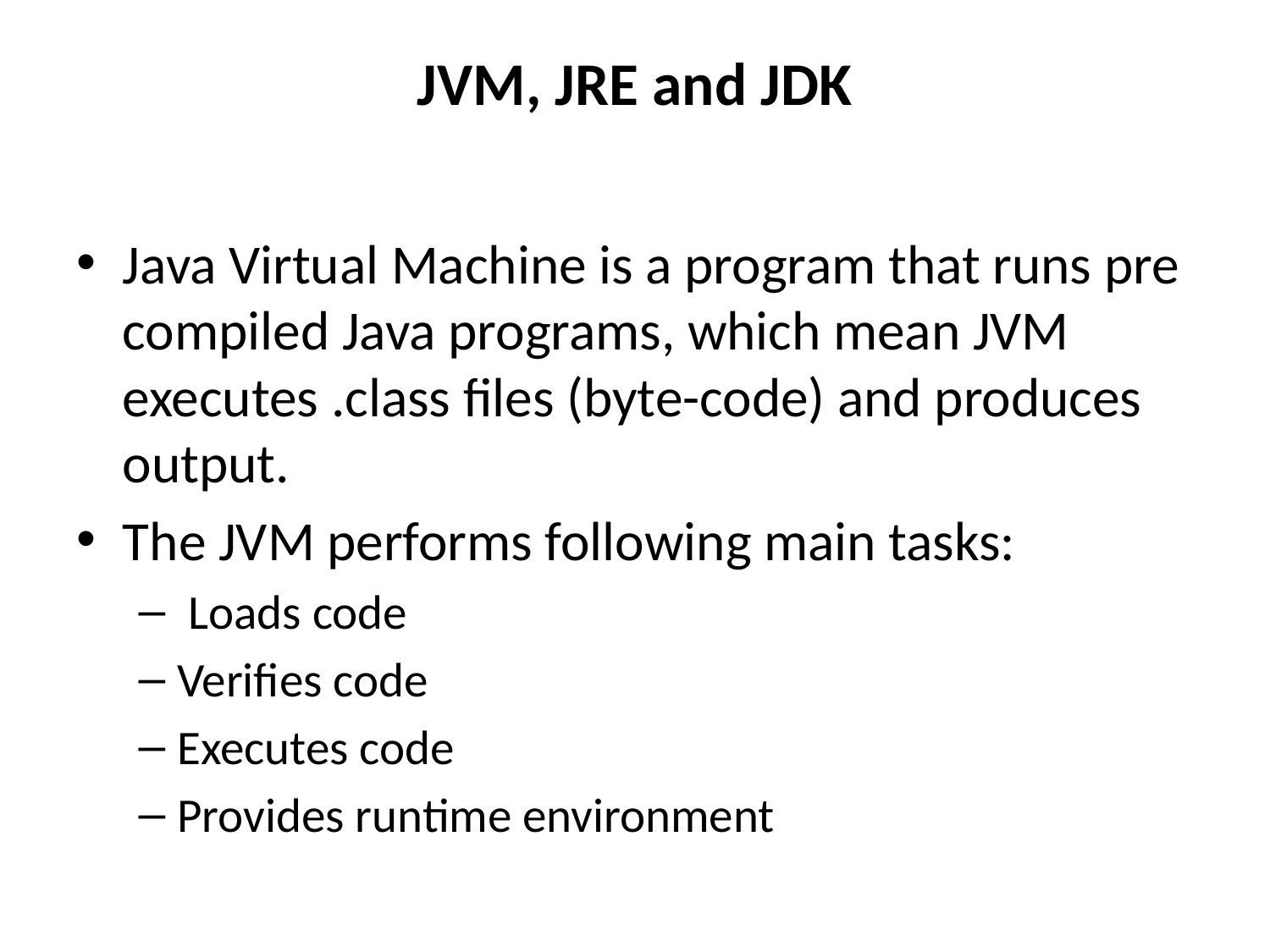

# JVM, JRE and JDK
Java Virtual Machine is a program that runs pre compiled Java programs, which mean JVM executes .class files (byte-code) and produces output.
The JVM performs following main tasks:
 Loads code
Verifies code
Executes code
Provides runtime environment